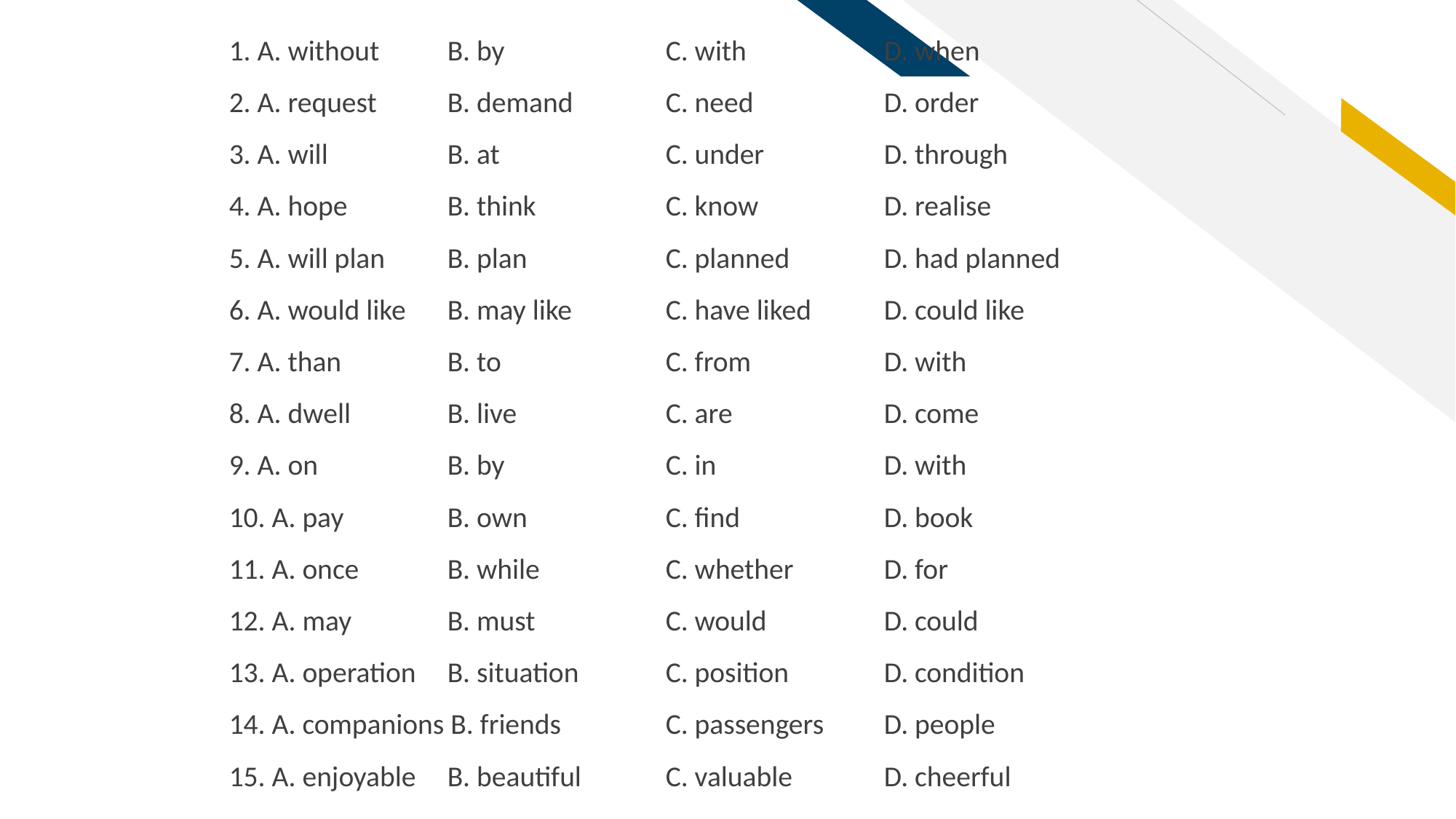

1. A. without 	B. by 		C. with 		D. when
2. A. request 	B. demand 	C. need 		D. order
3. A. will 		B. at 		C. under 		D. through
4. A. hope 	B. think		C. know 		D. realise
5. A. will plan 	B. plan	 	C. planned 	D. had planned
6. A. would like 	B. may like 	C. have liked 	D. could like
7. A. than 	B. to 		C. from 		D. with
8. A. dwell 	B. live 		C. are 		D. come
9. A. on 		B. by 		C. in 		D. with
10. A. pay 	B. own 		C. find 		D. book
11. A. once 	B. while 		C. whether 	D. for
12. A. may 	B. must 		C. would 		D. could
13. A. operation 	B. situation 	C. position 	D. condition
14. A. companions B. friends 	C. passengers 	D. people
15. A. enjoyable 	B. beautiful 	C. valuable 	D. cheerful